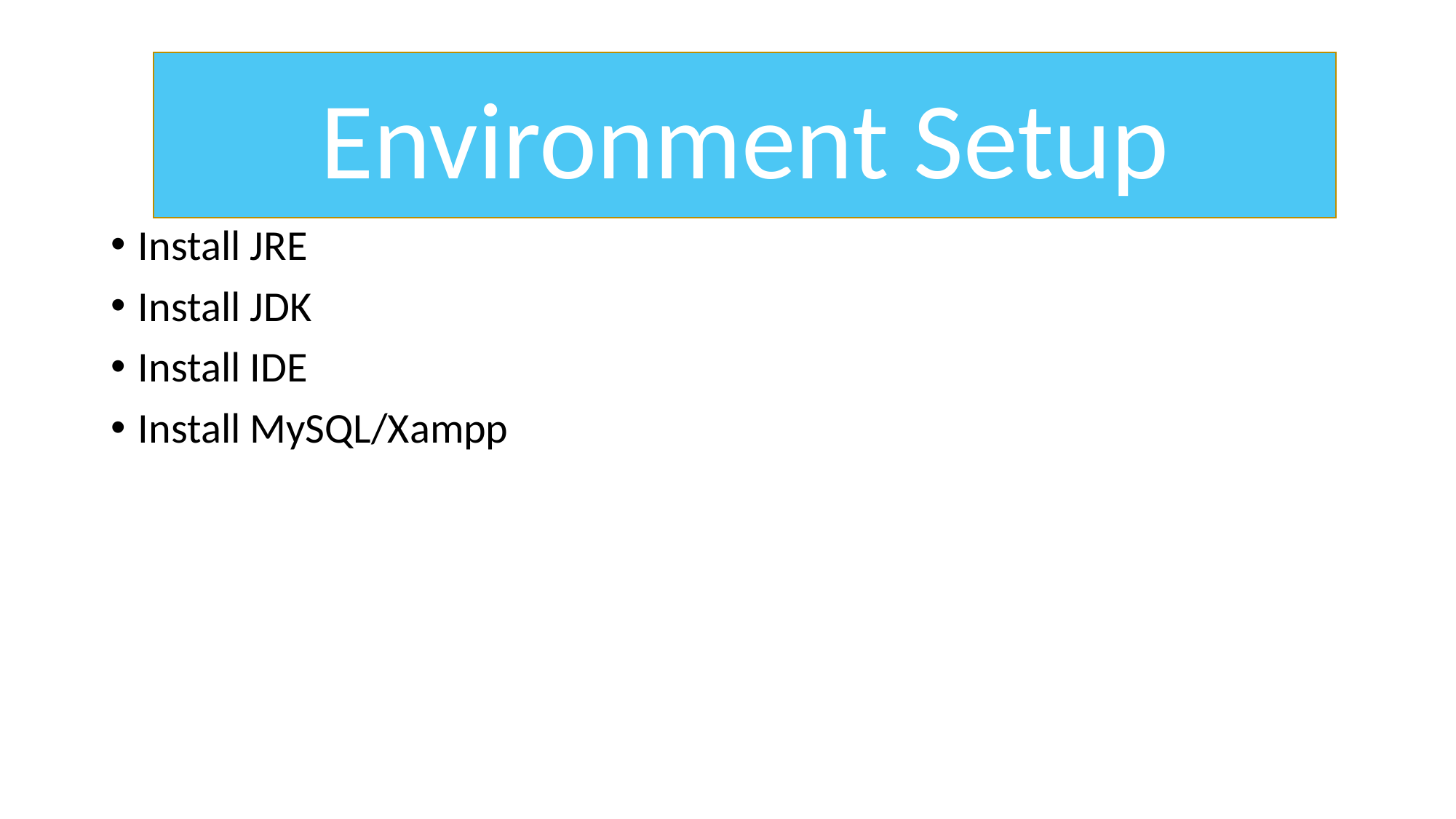

Environment Setup
Install JRE
Install JDK
Install IDE
Install MySQL/Xampp